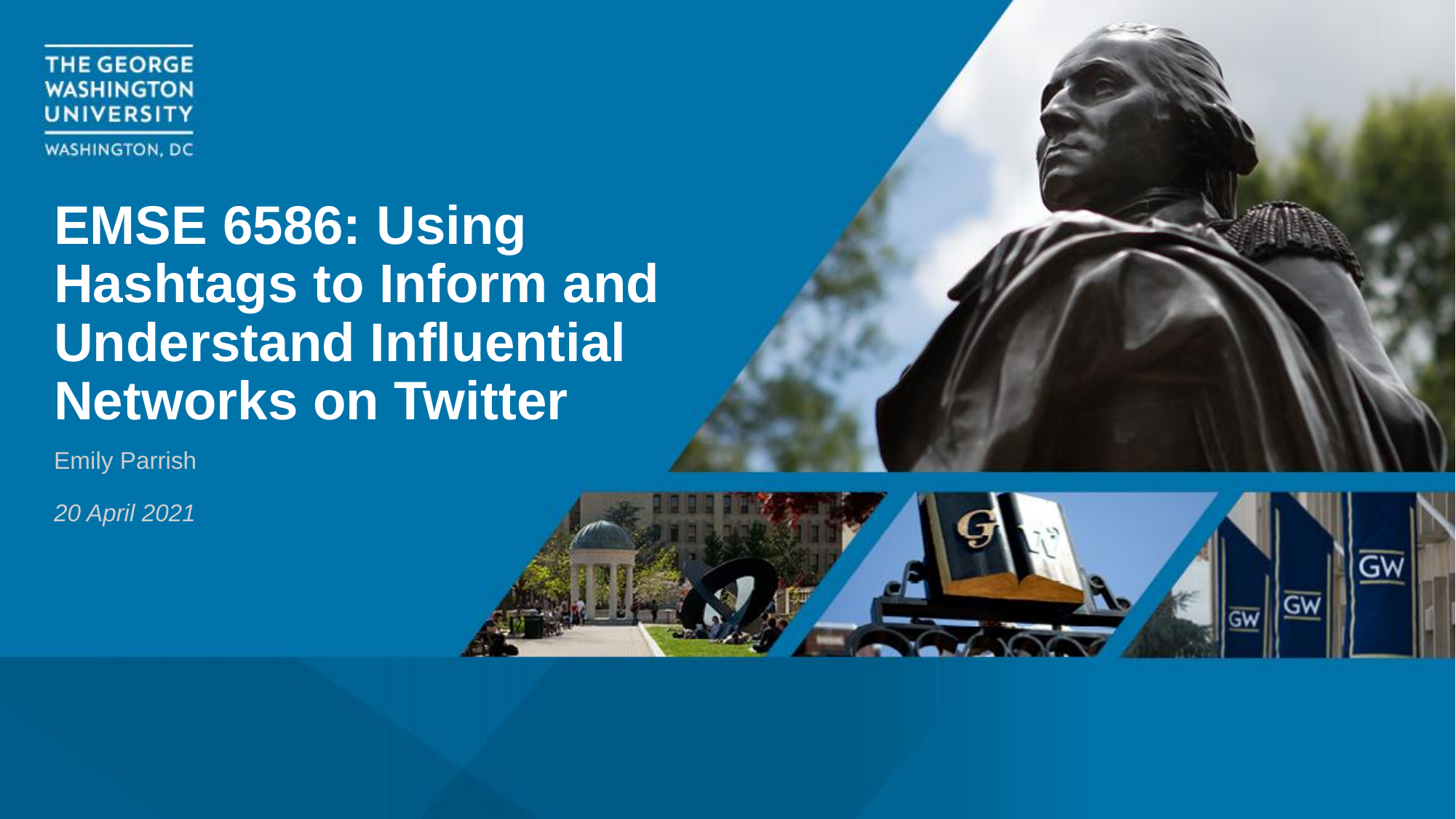

# EMSE 6586: Using Hashtags to Inform and Understand Influential Networks on Twitter
Emily Parrish

20 April 2021